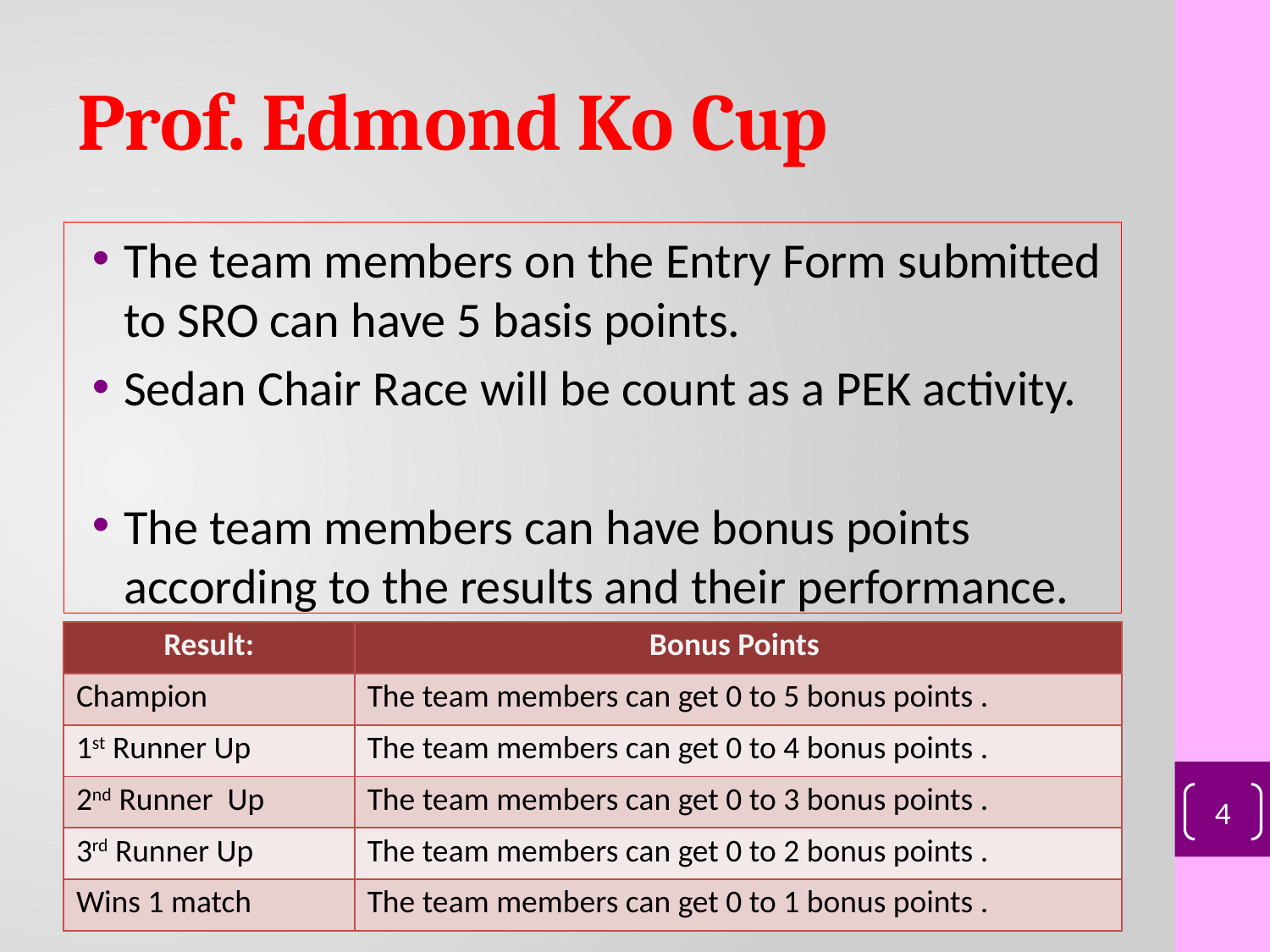

# Prof. Edmond Ko Cup
The team members on the Entry Form submitted to SRO can have 5 basis points.
Sedan Chair Race will be count as a PEK activity.

The team members can have bonus points according to the results and their performance.
| Result: | Bonus Points |
| --- | --- |
| Champion | The team members can get 0 to 5 bonus points . |
| 1st Runner Up | The team members can get 0 to 4 bonus points . |
| 2nd Runner Up | The team members can get 0 to 3 bonus points . |
| 3rd Runner Up | The team members can get 0 to 2 bonus points . |
| Wins 1 match | The team members can get 0 to 1 bonus points . |
4